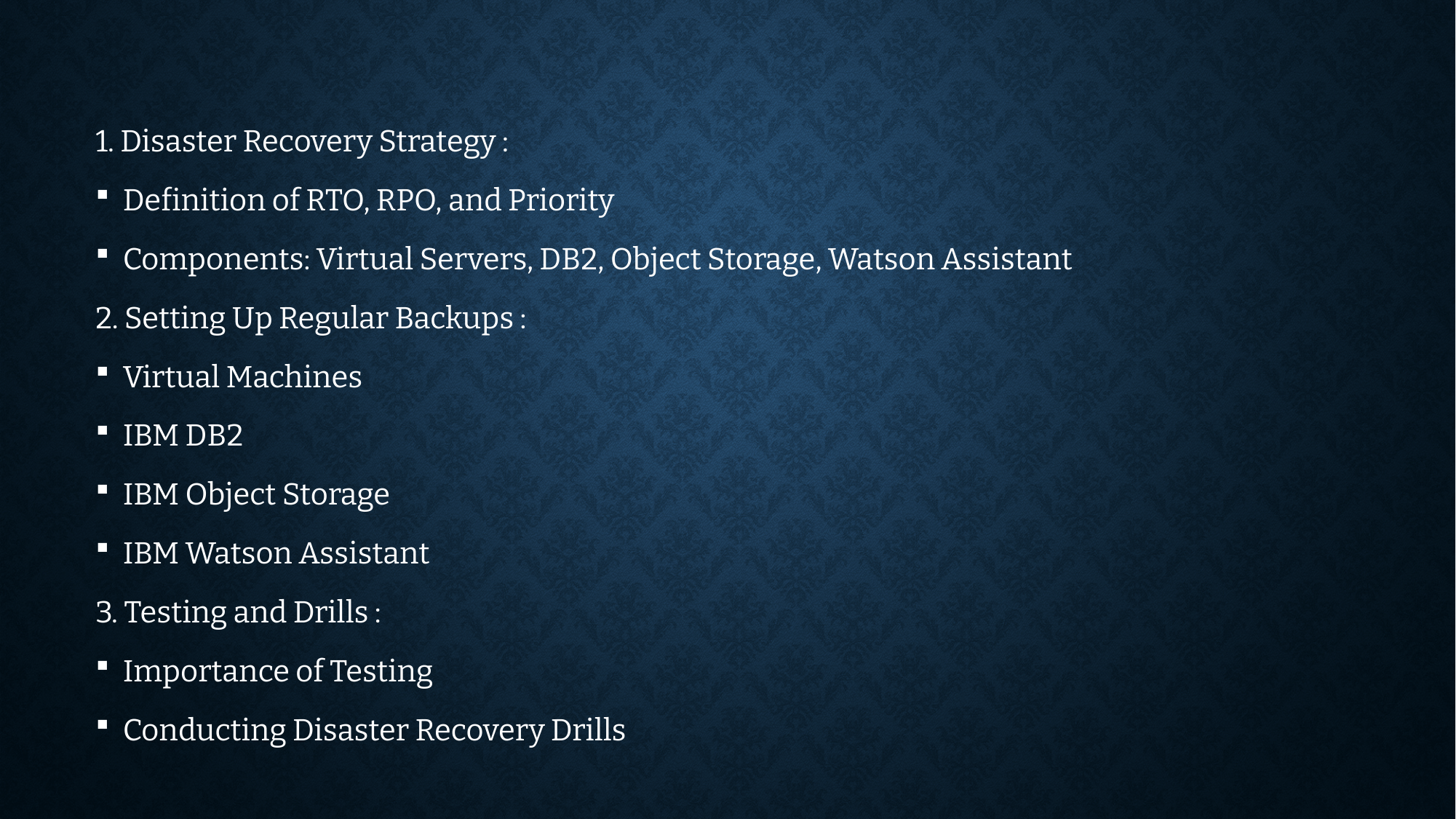

1. Disaster Recovery Strategy :
Definition of RTO, RPO, and Priority
Components: Virtual Servers, DB2, Object Storage, Watson Assistant
2. Setting Up Regular Backups :
Virtual Machines
IBM DB2
IBM Object Storage
IBM Watson Assistant
3. Testing and Drills :
Importance of Testing
Conducting Disaster Recovery Drills